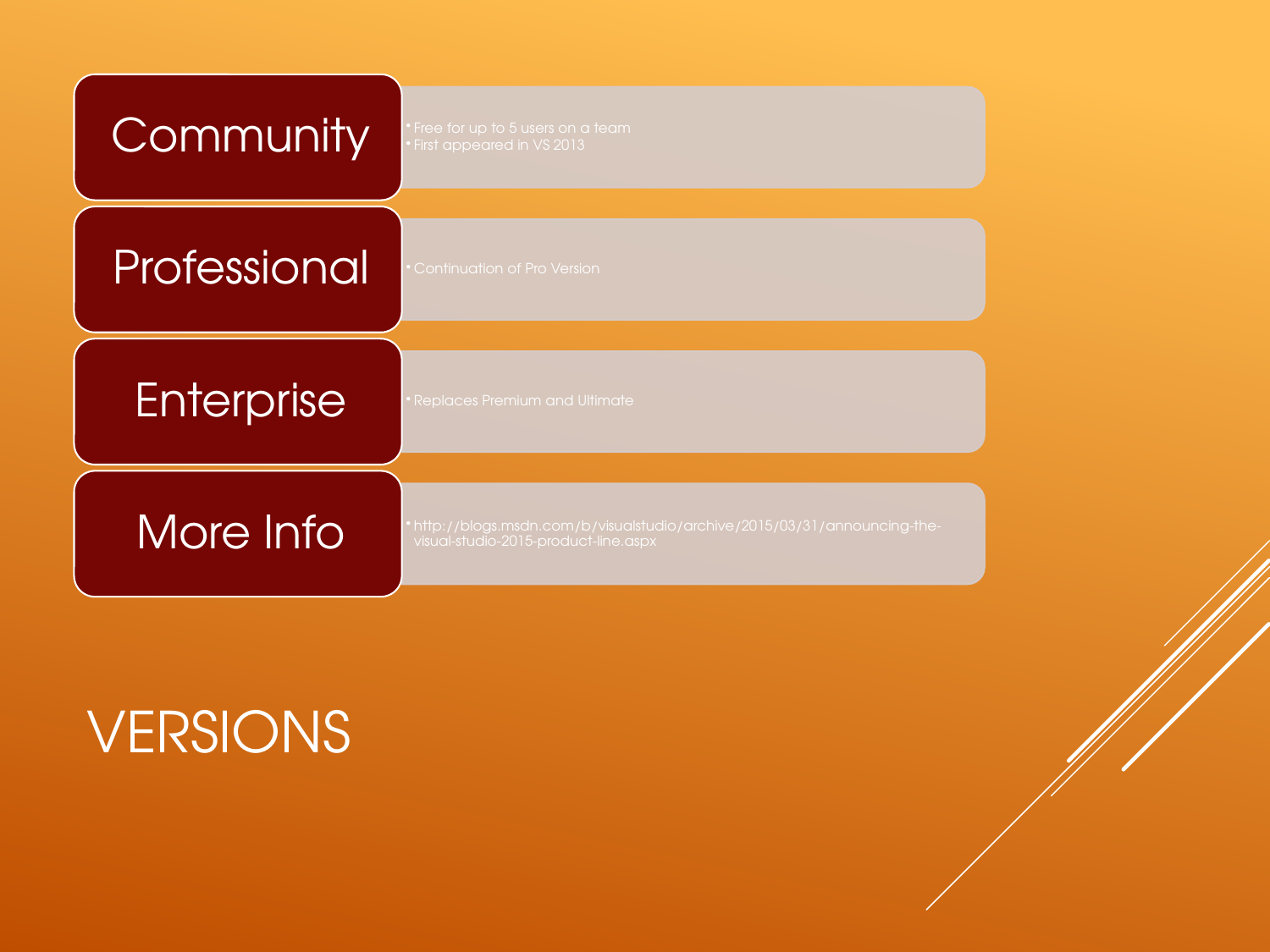

Free for up to 5 users on a team
First appeared in VS 2013
Community
Continuation of Pro Version
Professional
Replaces Premium and Ultimate
Enterprise
http://blogs.msdn.com/b/visualstudio/archive/2015/03/31/announcing-the-visual-studio-2015-product-line.aspx
More Info
# Versions